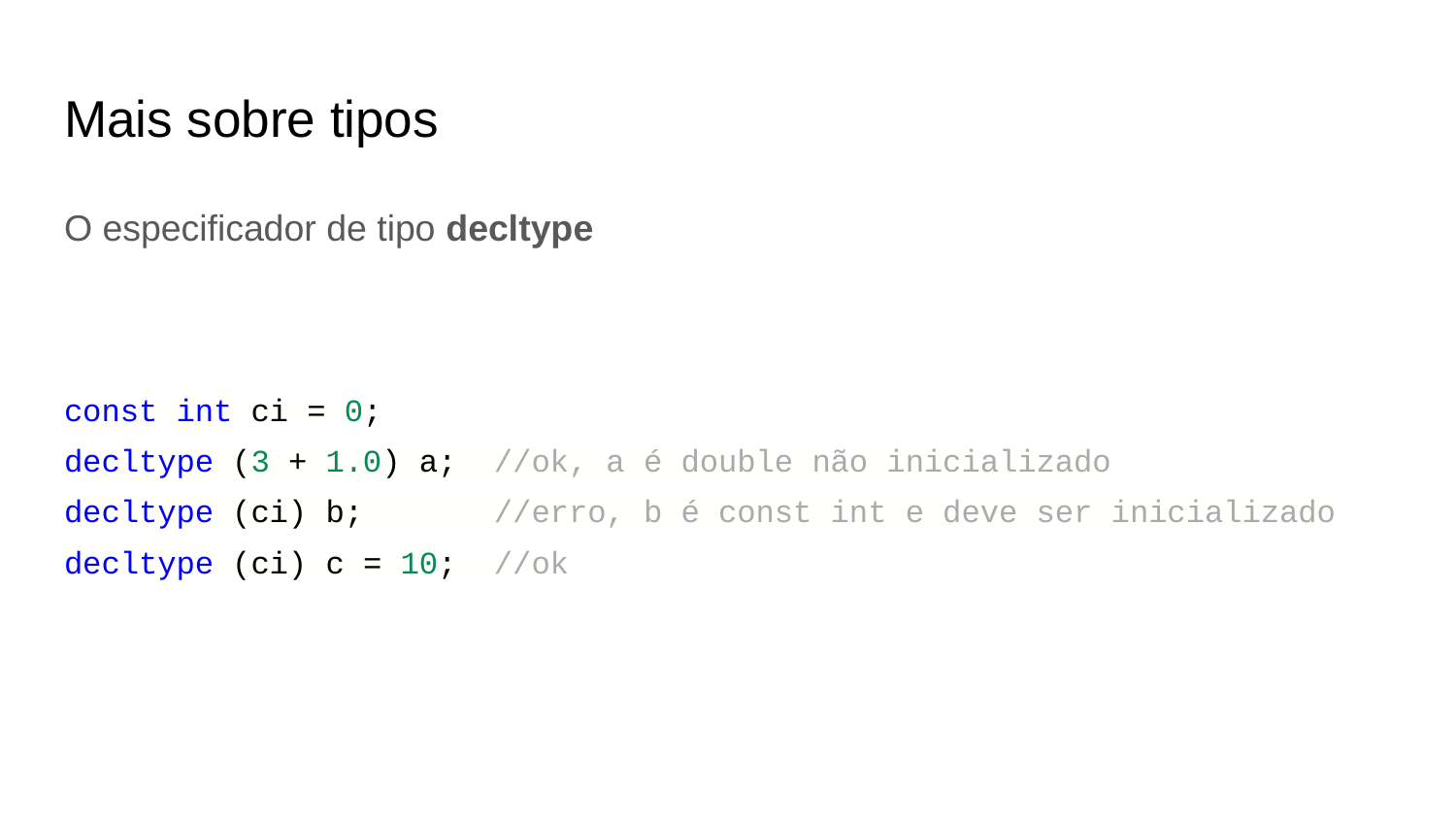

# Mais sobre tipos
O especificador de tipo decltype

const int ci = 0;
decltype (3 + 1.0) a;  //ok, a é double não inicializado
decltype (ci) b;       //erro, b é const int e deve ser inicializado
decltype (ci) c = 10;  //ok